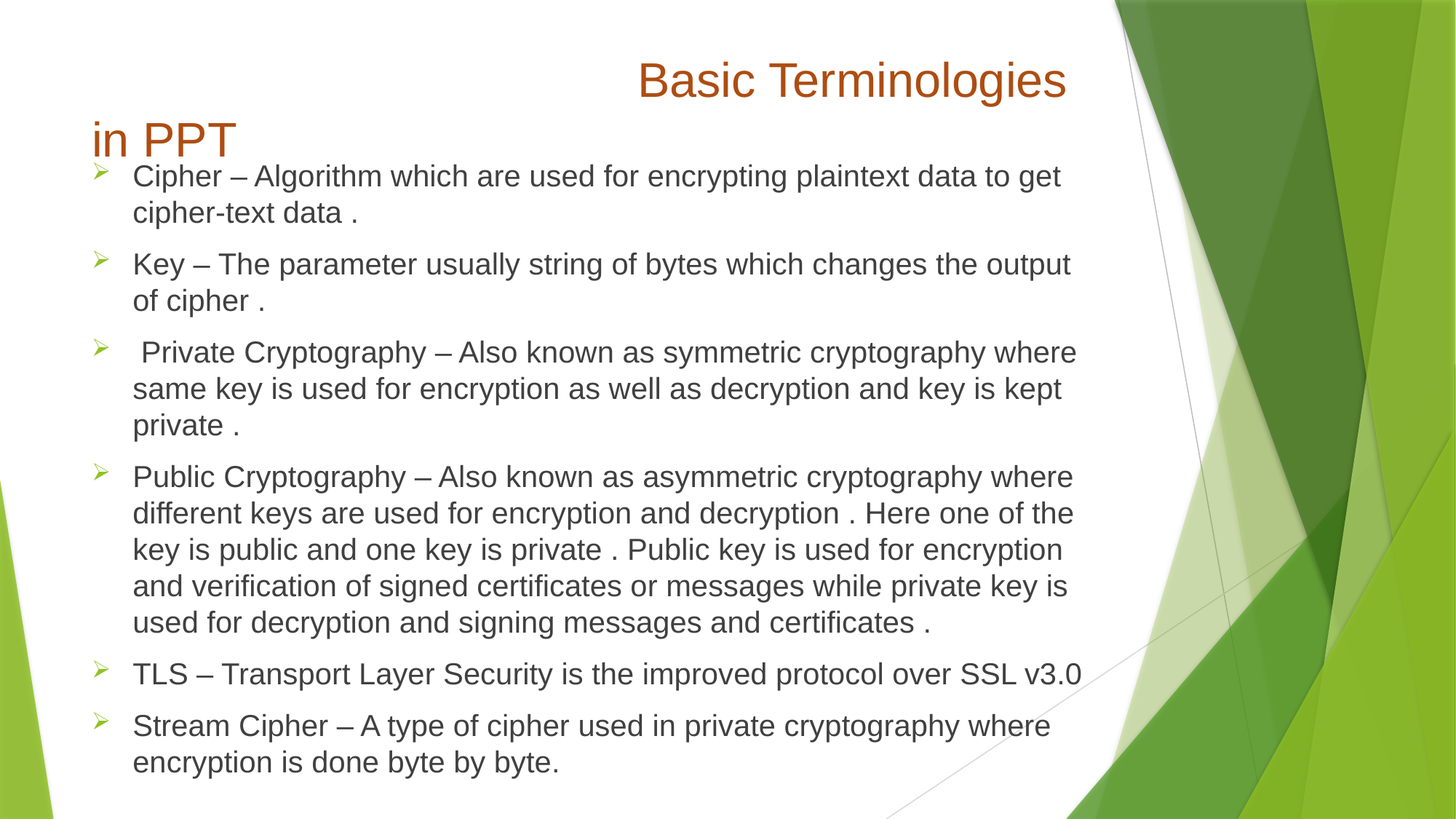

# Basic Terminologies in PPT
Cipher – Algorithm which are used for encrypting plaintext data to get cipher-text data .
Key – The parameter usually string of bytes which changes the output of cipher .
 Private Cryptography – Also known as symmetric cryptography where same key is used for encryption as well as decryption and key is kept private .
Public Cryptography – Also known as asymmetric cryptography where different keys are used for encryption and decryption . Here one of the key is public and one key is private . Public key is used for encryption and verification of signed certificates or messages while private key is used for decryption and signing messages and certificates .
TLS – Transport Layer Security is the improved protocol over SSL v3.0
Stream Cipher – A type of cipher used in private cryptography where encryption is done byte by byte.